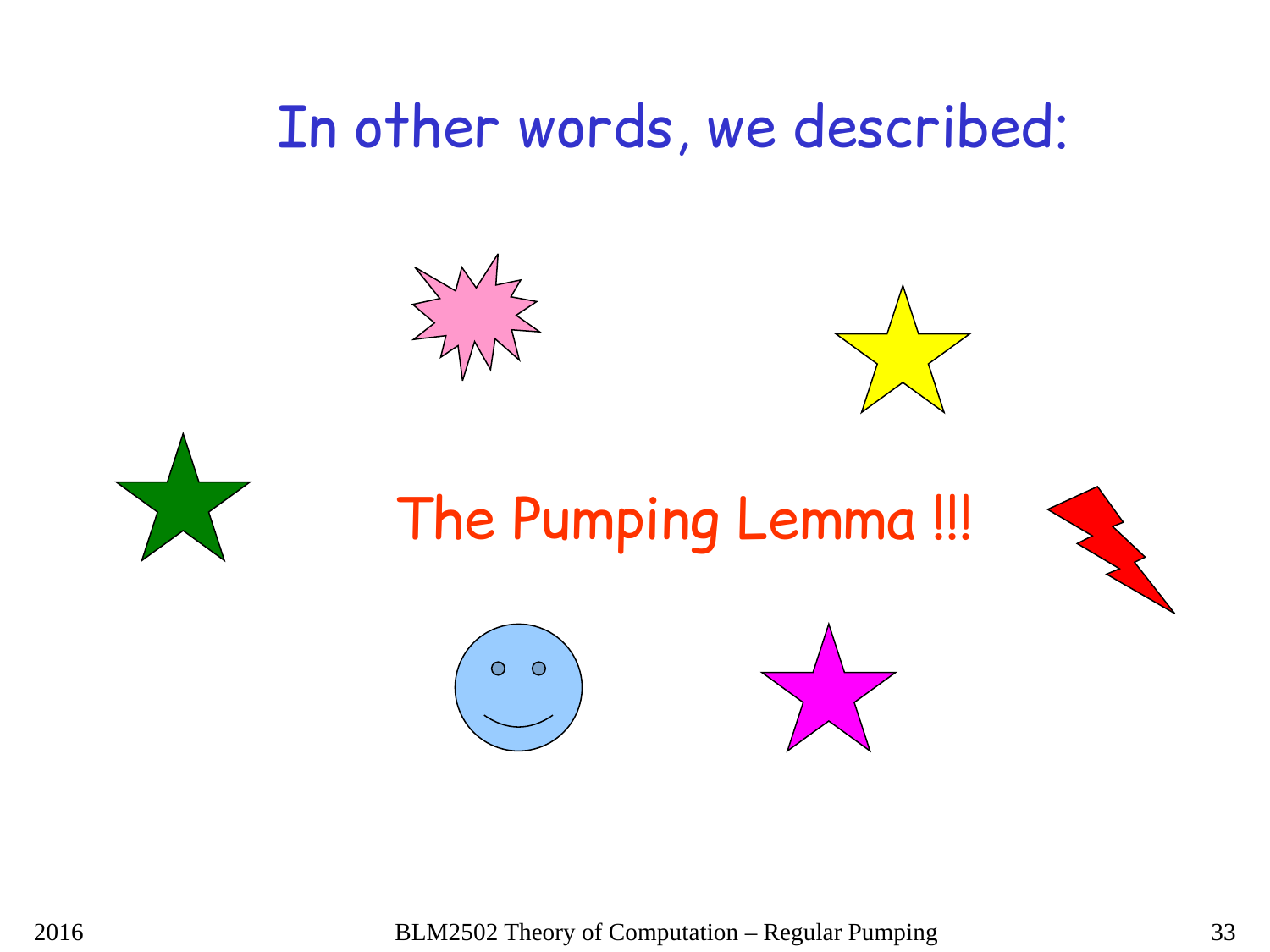

In other words, we described:

The Pumping Lemma !!!

2016
BLM2502 Theory of Computation – Regular Pumping
33